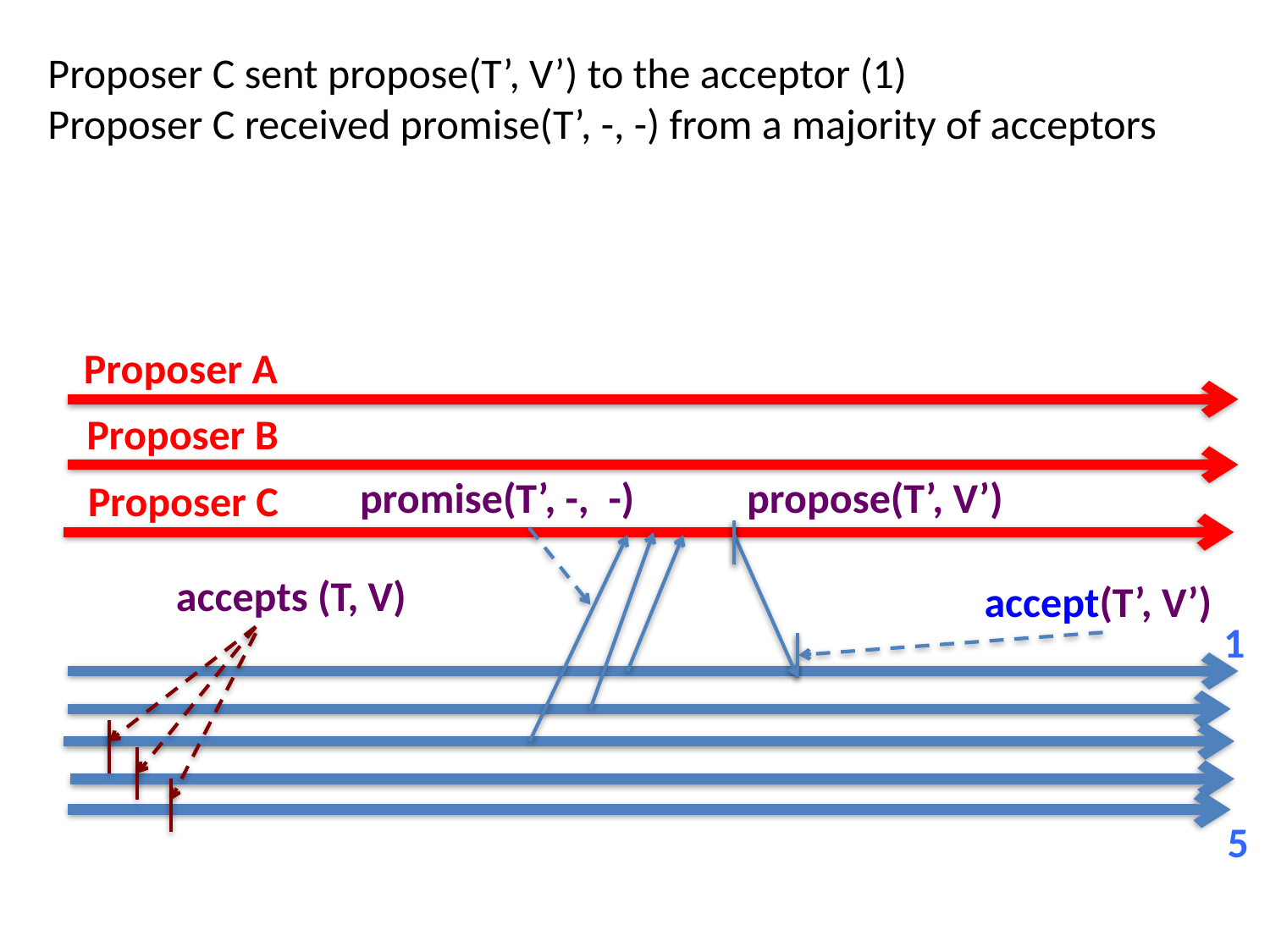

Proposer C sent propose(T’, V’) to the acceptor (1)
Proposer C received promise(T’, -, -) from a majority of acceptors
Proposer A
Proposer B
promise(T’, -,  -)
propose(T’, V’)
Proposer C
accepts (T, V)
accept(T’, V’)
1
5